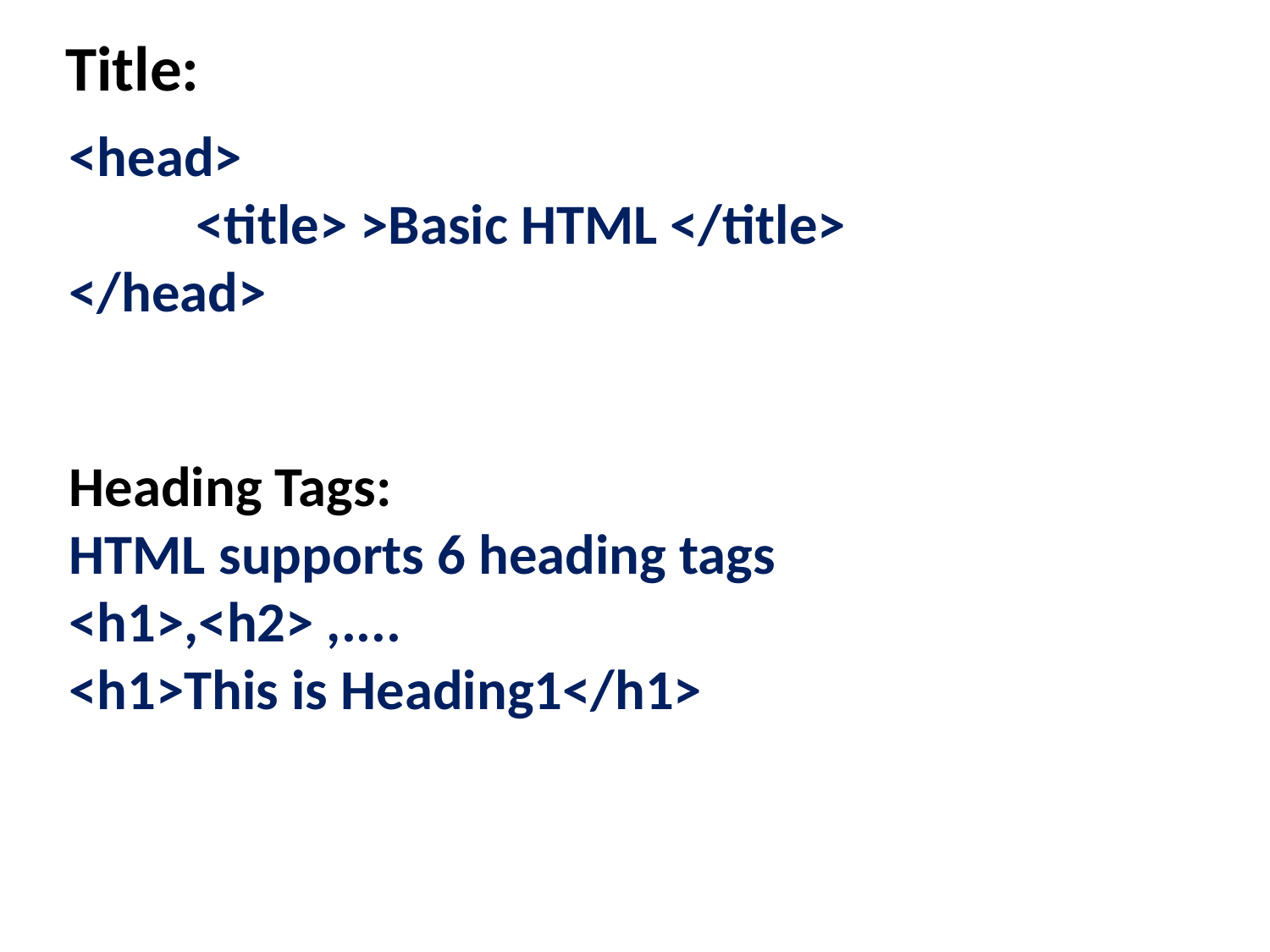

Title:
<head>
	<title> >Basic HTML </title>
</head>
Heading Tags:
HTML supports 6 heading tags
<h1>,<h2> ,....
<h1>This is Heading1</h1>